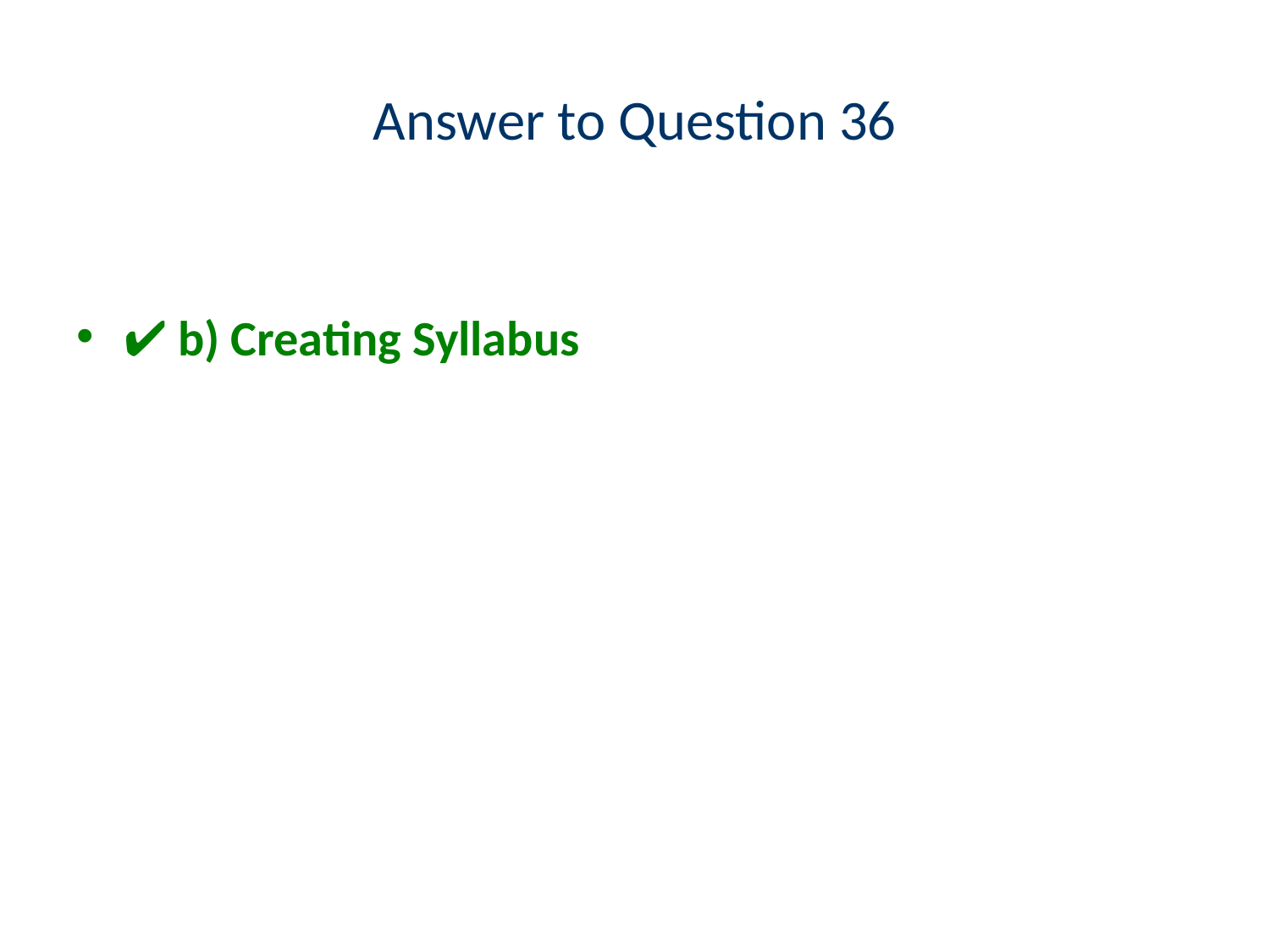

# Answer to Question 36

✔️ b) Creating Syllabus